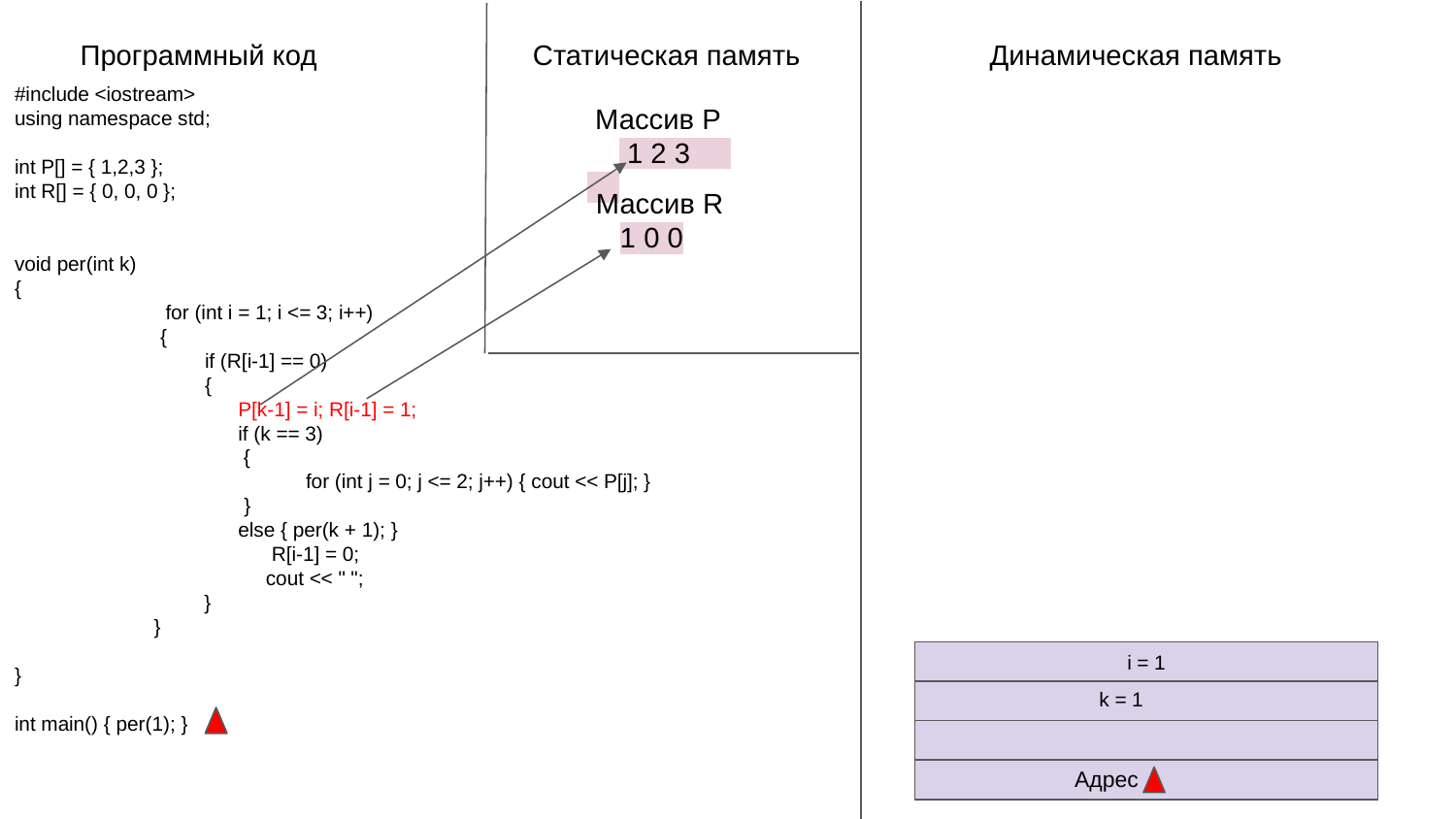

Программный код
Статическая память
Динамическая память
#include <iostream>
using namespace std;

int P[] = { 1,2,3 };
int R[] = { 0, 0, 0 };

void per(int k)
{
	 for (int i = 1; i <= 3; i++)
	{
	        if (R[i-1] == 0)
	        {
	              P[k-1] = i; R[i-1] = 1;
	              if (k == 3)
                                         {
  		for (int j = 0; j <= 2; j++) { cout << P[j]; }
	               }
	              else { per(k + 1); }
	                    R[i-1] = 0;
                                             cout << " ";
                                  }
                         }

}

int main() { per(1); }

 Массив P
     1 2 3
Массив R
   1 0 0

i = 1

k = 1

                         Адрес